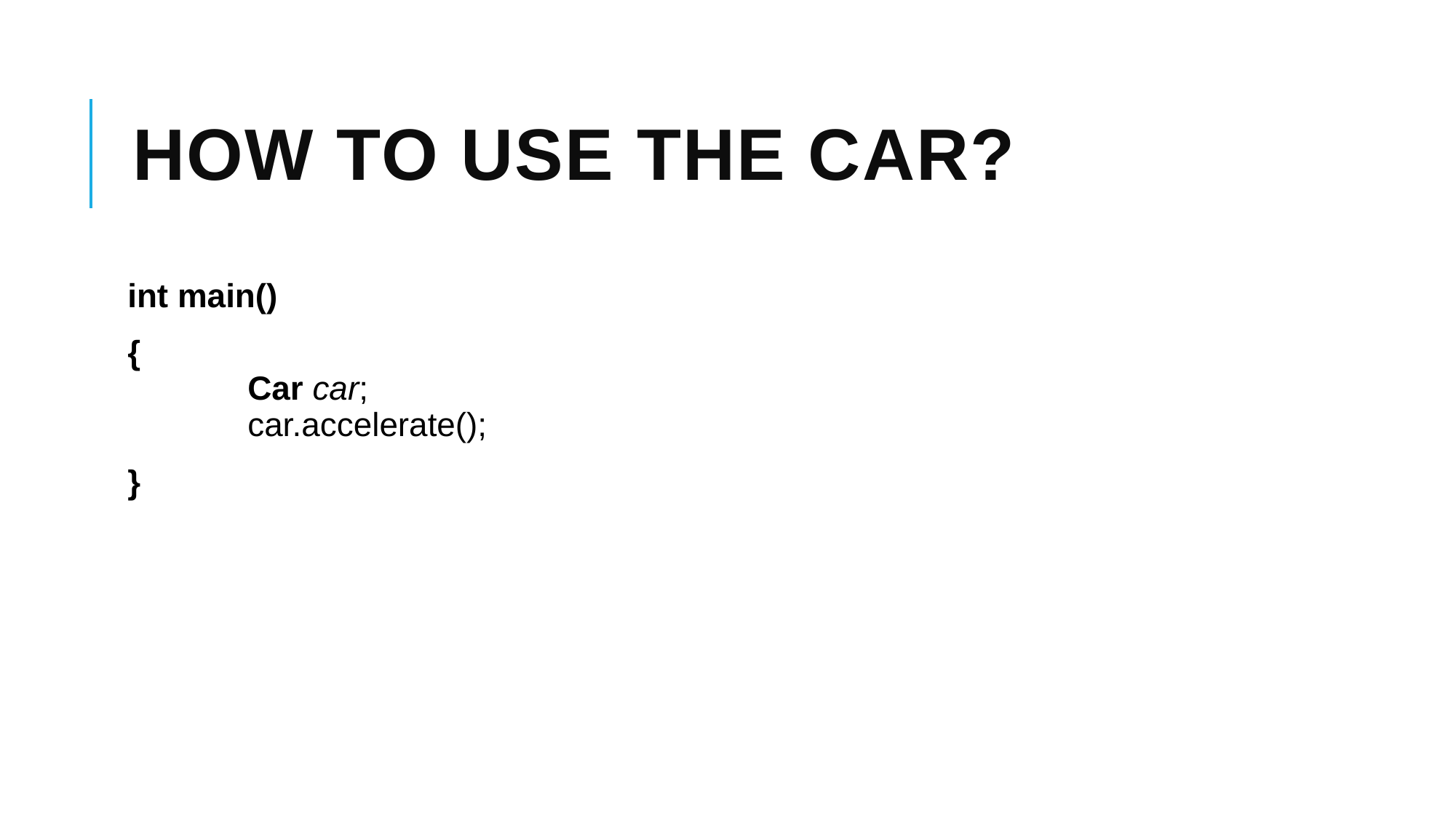

# How to use the car?
int main()
{
	Car car;
	car.accelerate();
}